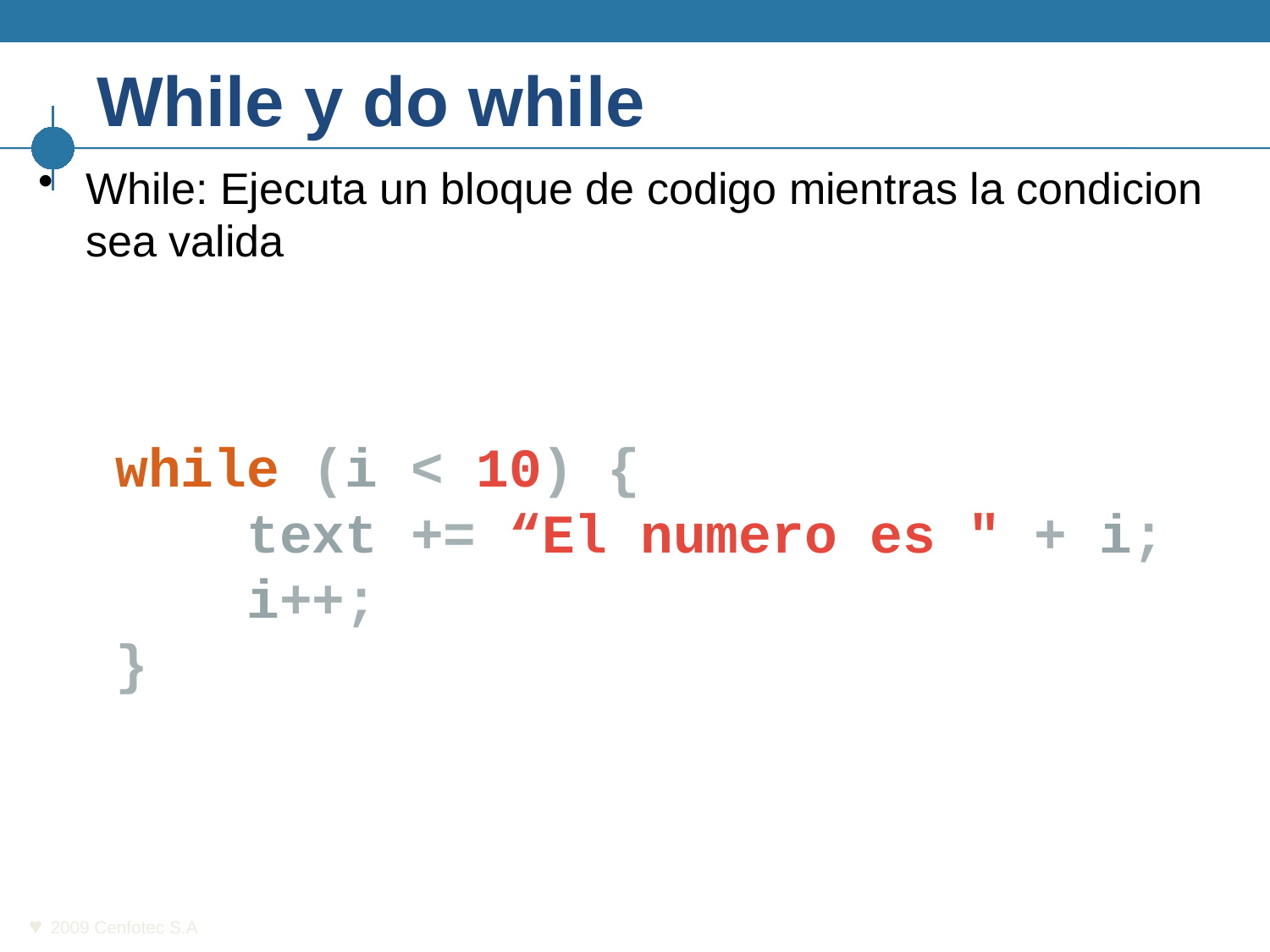

# While y do while
While: Ejecuta un bloque de codigo mientras la condicion sea valida
while (i < 10) {
    text += “El numero es " + i;
    i++;
}